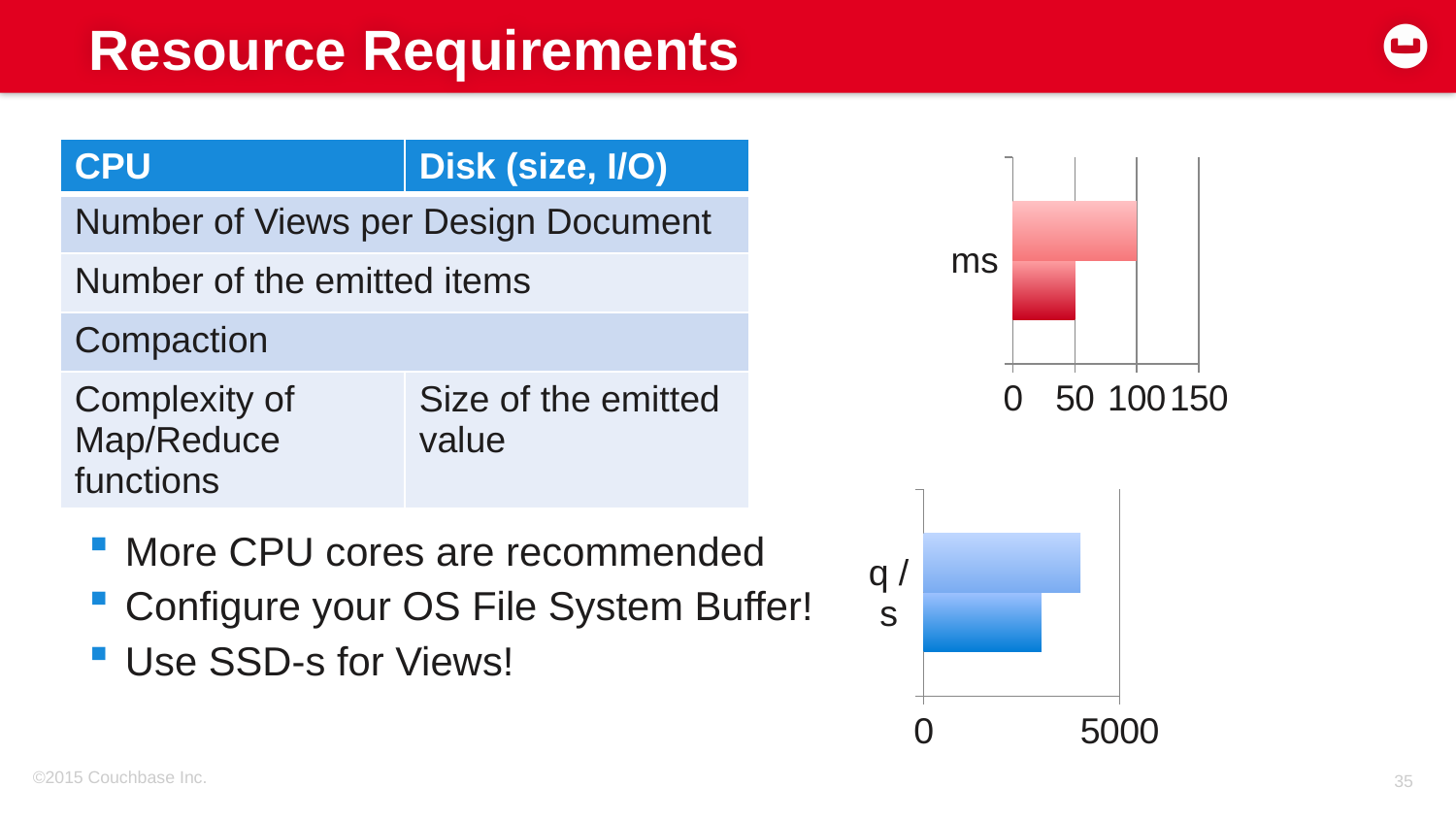

# Resource Requirements
| CPU | Disk (size, I/O) |
| --- | --- |
| Number of Views per Design Document |  |
| Number of the emitted items |  |
| Compaction |  |
| Complexity of Map/Reduce functions | Size of the emitted value |

### Chart

| Category | Min | Max |
|---|---|---|
| ms | 50.0 | 100.0 |

### Chart

| Category | Min | Max |
|---|---|---|
| q / s | 3000.0 | 4000.0 |
More CPU cores are recommended
Configure your OS File System Buffer!
Use SSD-s for Views!